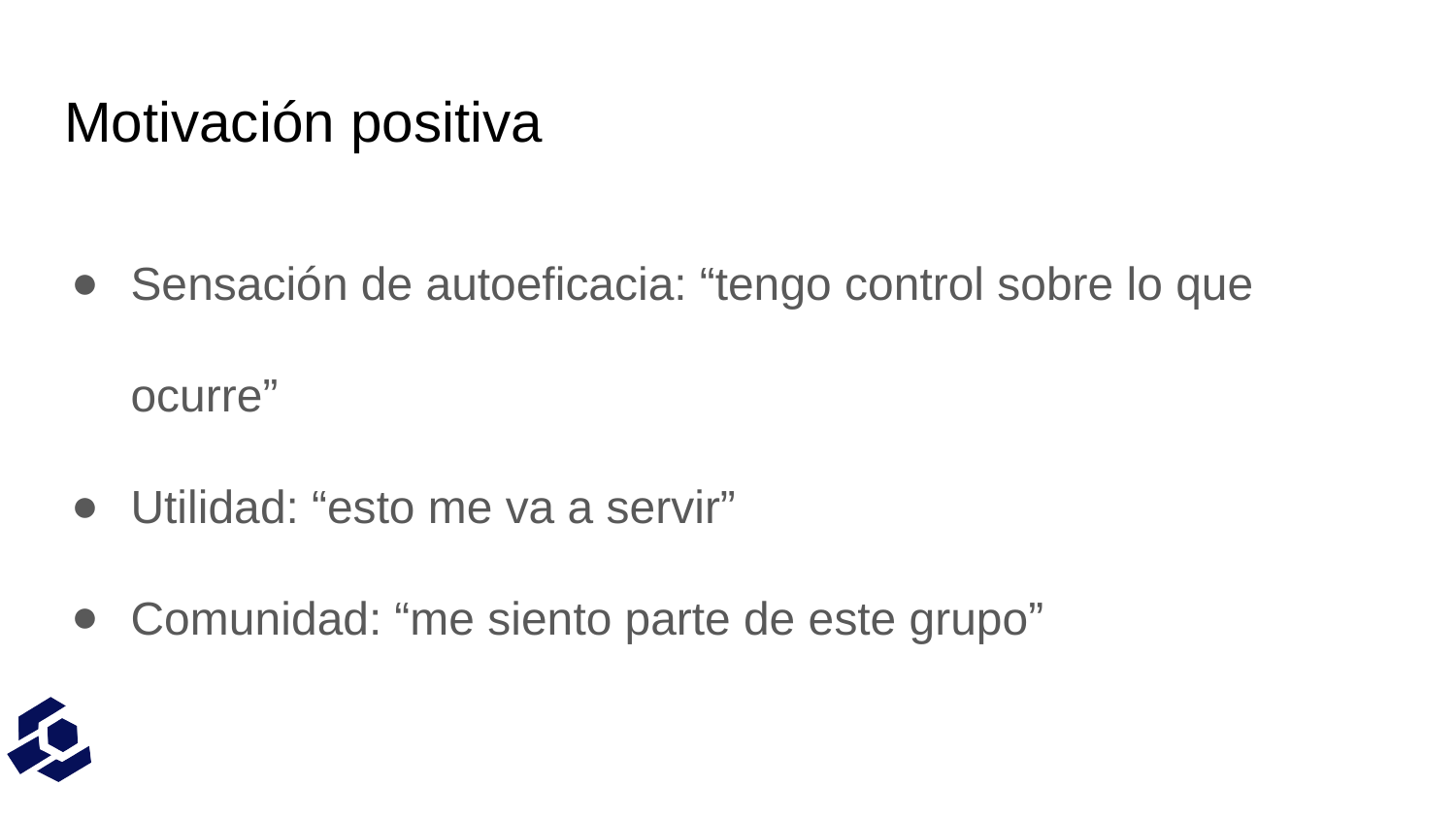

# Motivación positiva
Sensación de autoeficacia: “tengo control sobre lo que ocurre”
Utilidad: “esto me va a servir”
Comunidad: “me siento parte de este grupo”